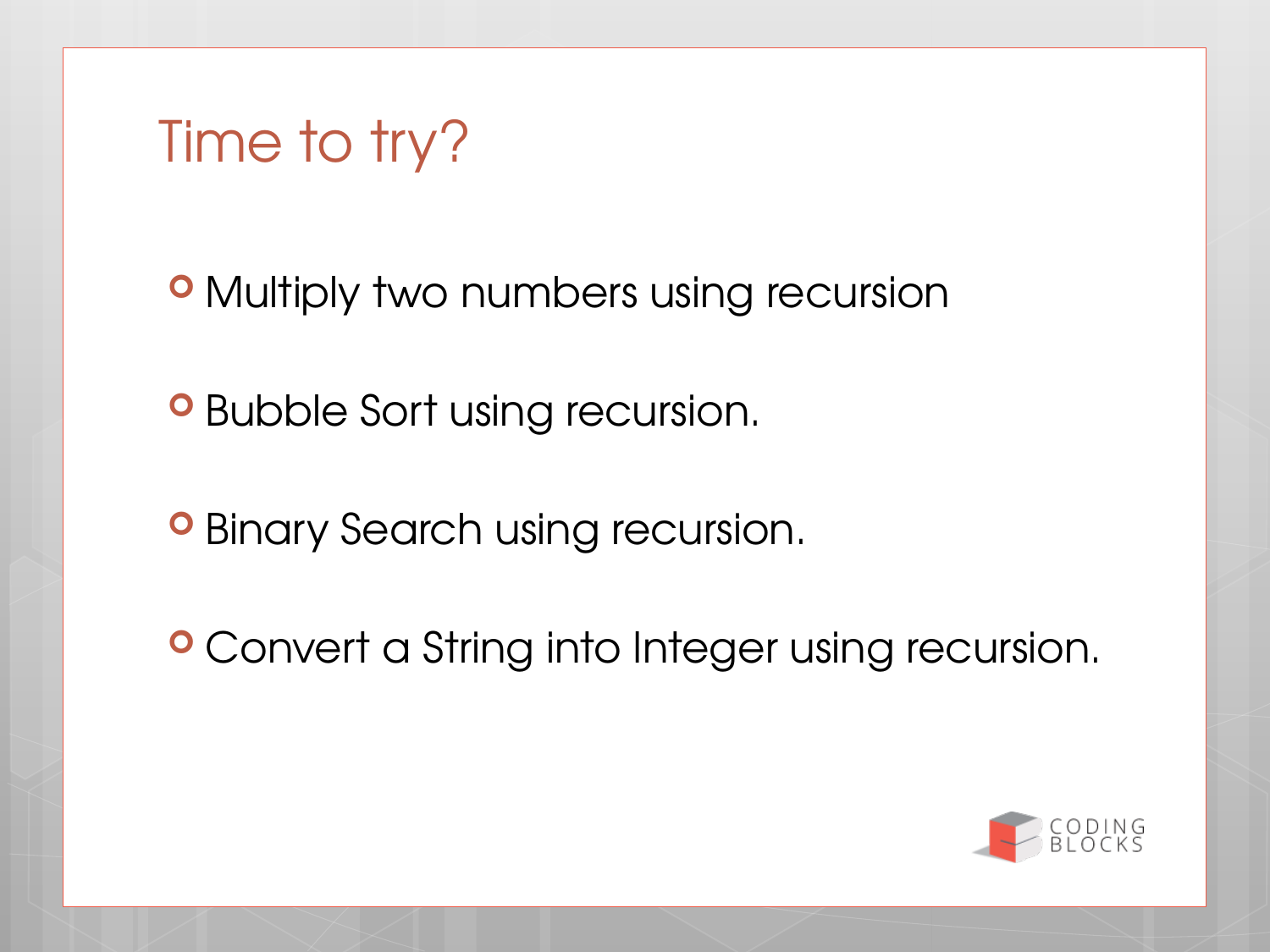

# Time to try?

Multiply two numbers using recursion

Bubble Sort using recursion.

Binary Search using recursion.

Convert a String into Integer using recursion.